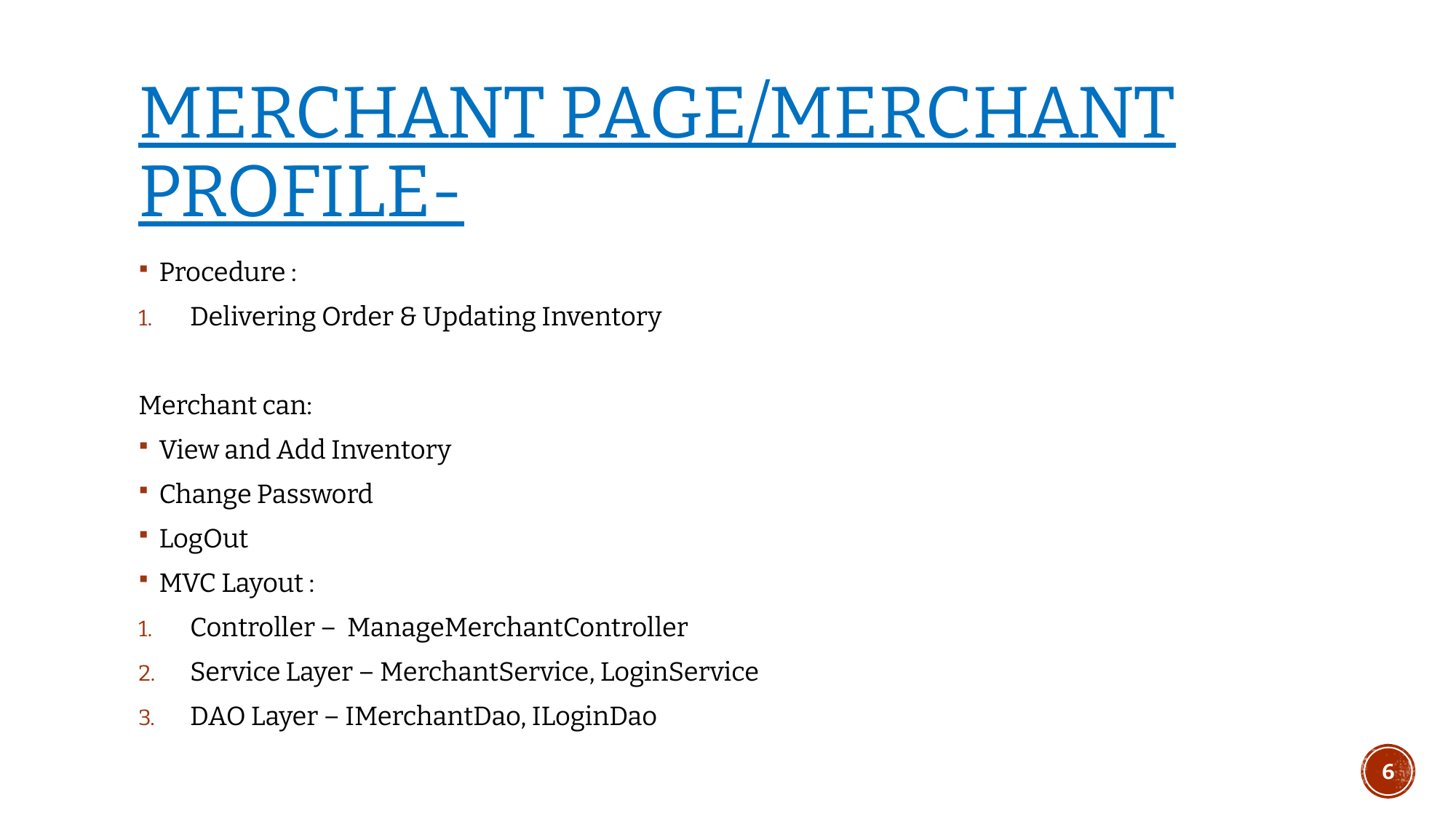

# Merchant page/Merchant profile-
Procedure :
Delivering Order & Updating Inventory

Merchant can:
View and Add Inventory
Change Password
LogOut
MVC Layout :
Controller –  ManageMerchantController
Service Layer – MerchantService, LoginService
DAO Layer – IMerchantDao, ILoginDao

6